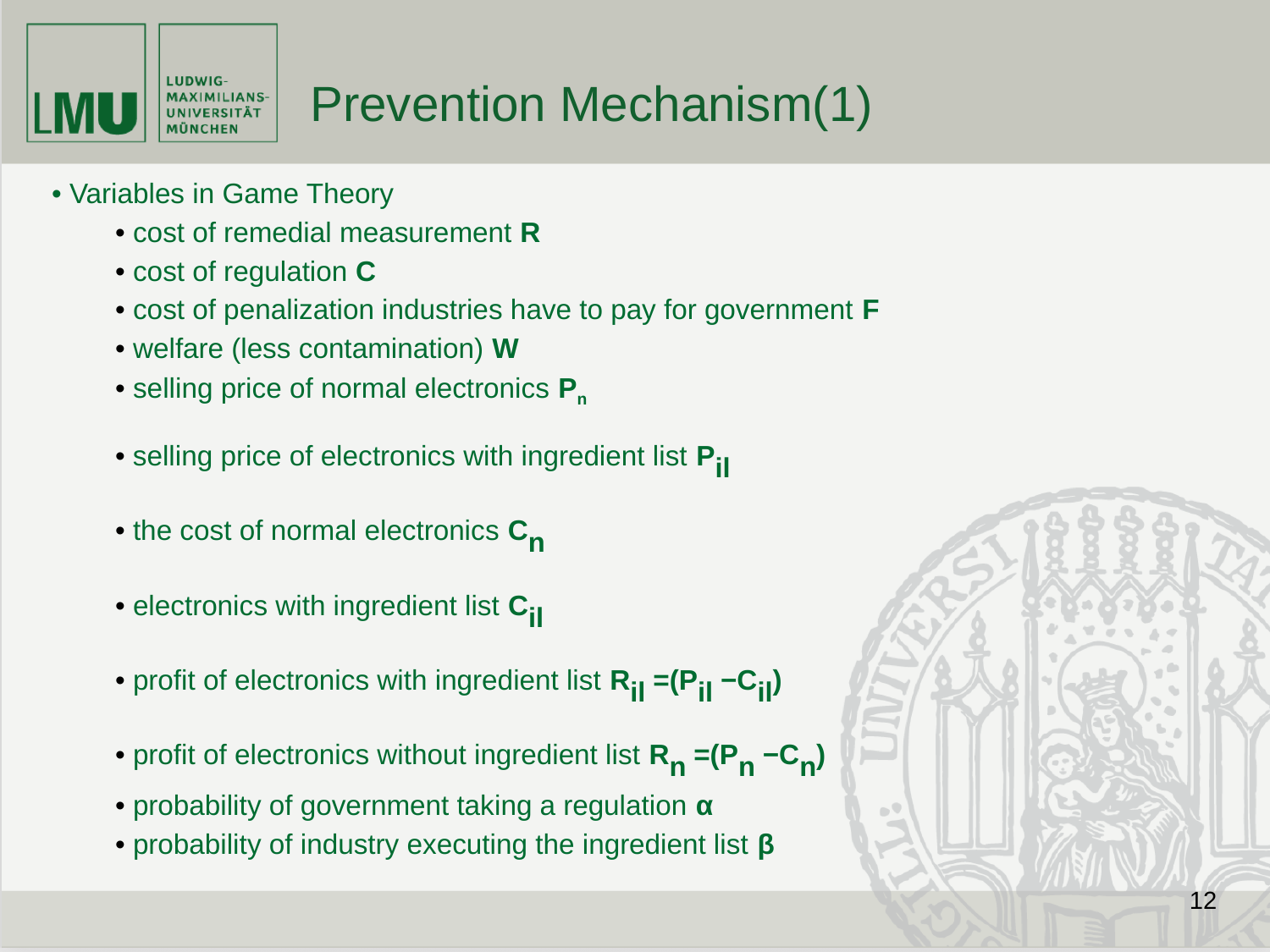

# Prevention Mechanism(1)
• Variables in Game Theory
• cost of remedial measurement R
• cost of regulation C
• cost of penalization industries have to pay for government F
• welfare (less contamination) W
• selling price of normal electronics Pn
• selling price of electronics with ingredient list Pil
• the cost of normal electronics Cn
• electronics with ingredient list Cil
• profit of electronics with ingredient list Ril =(Pil −Cil)
• profit of electronics without ingredient list Rn =(Pn −Cn)
• probability of government taking a regulation α
• probability of industry executing the ingredient list β
12